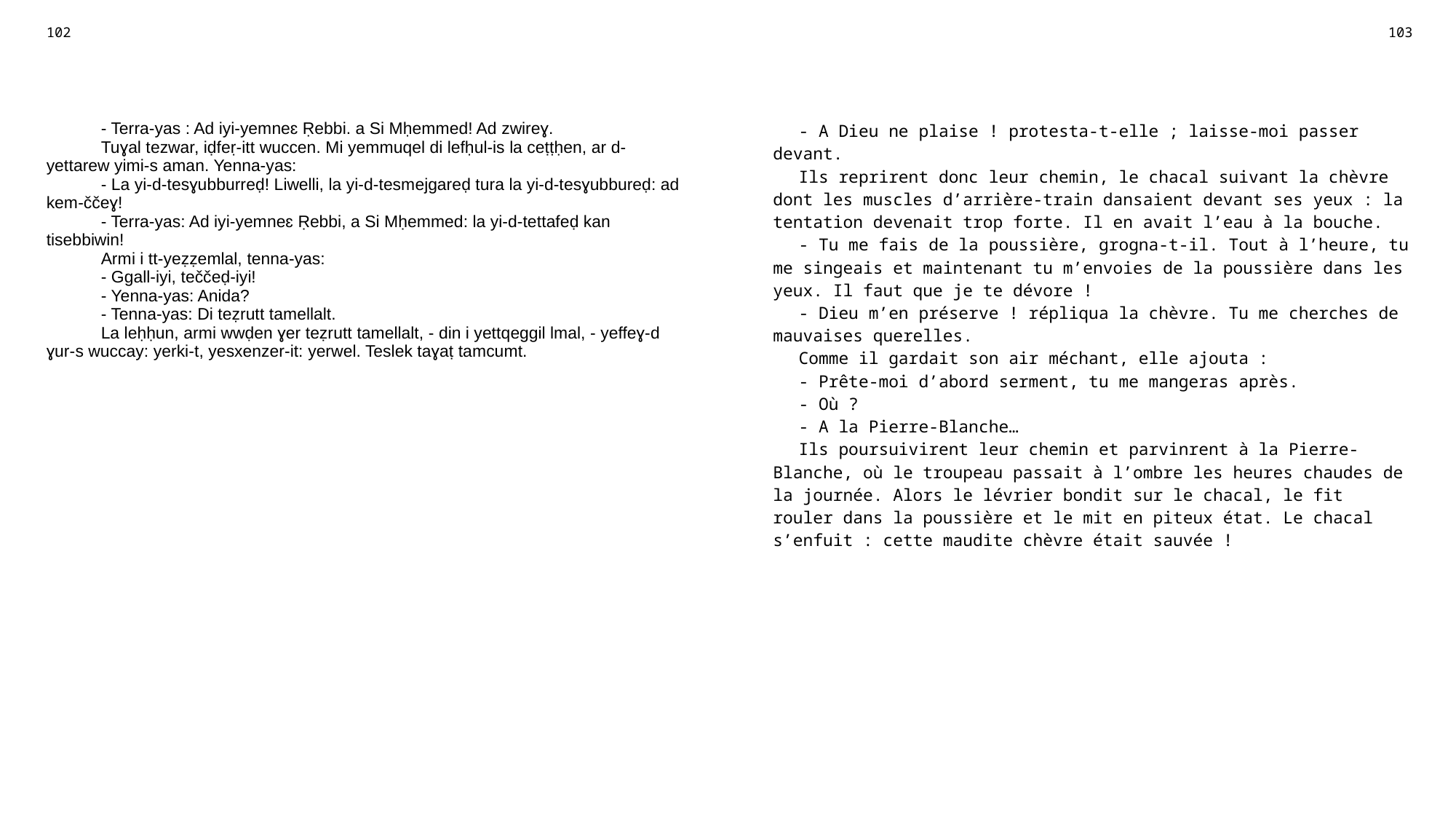

| 102 |  | 103 |
| --- | --- | --- |
|  |  |  |
| - Terra-yas : Ad iyi-yemneɛ Ṛebbi. a Si Mḥemmed! Ad zwireɣ. Tuɣal tezwar, iḍfeṛ-itt wuccen. Mi yemmuqel di lefḥul-is la ceṭṭḥen, ar d-yettarew yimi-s aman. Yenna-yas: - La yi-d-tesɣubburreḍ! Liwelli, la yi-d-tesmejgareḍ tura la yi-d-tesɣubbureḍ: ad kem-ččeɣ! - Terra-yas: Ad iyi-yemneɛ Ṛebbi, a Si Mḥemmed: la yi-d-tettafeḍ kan tisebbiwin! Armi i tt-yeẓẓemlal, tenna-yas: - Ggall-iyi, teččeḍ-iyi! - Yenna-yas: Anida? - Tenna-yas: Di teẓrutt tamellalt. La leḥḥun, armi wwḍen ɣer teẓrutt tamellalt, - din i yettqeggil lmal, - yeffeɣ-d ɣur-s wuccay: yerki-t, yesxenzer-it: yerwel. Teslek taɣaṭ tamcumt. |  | - A Dieu ne plaise ! protesta-t-elle ; laisse-moi passer devant. Ils reprirent donc leur chemin, le chacal suivant la chèvre dont les muscles d’arrière-train dansaient devant ses yeux : la tentation devenait trop forte. Il en avait l’eau à la bouche. - Tu me fais de la poussière, grogna-t-il. Tout à l’heure, tu me singeais et maintenant tu m’envoies de la poussière dans les yeux. Il faut que je te dévore ! - Dieu m’en préserve ! répliqua la chèvre. Tu me cherches de mauvaises querelles. Comme il gardait son air méchant, elle ajouta : - Prête-moi d’abord serment, tu me mangeras après. - Où ? - A la Pierre-Blanche… Ils poursuivirent leur chemin et parvinrent à la Pierre-Blanche, où le troupeau passait à l’ombre les heures chaudes de la journée. Alors le lévrier bondit sur le chacal, le fit rouler dans la poussière et le mit en piteux état. Le chacal s’enfuit : cette maudite chèvre était sauvée ! |